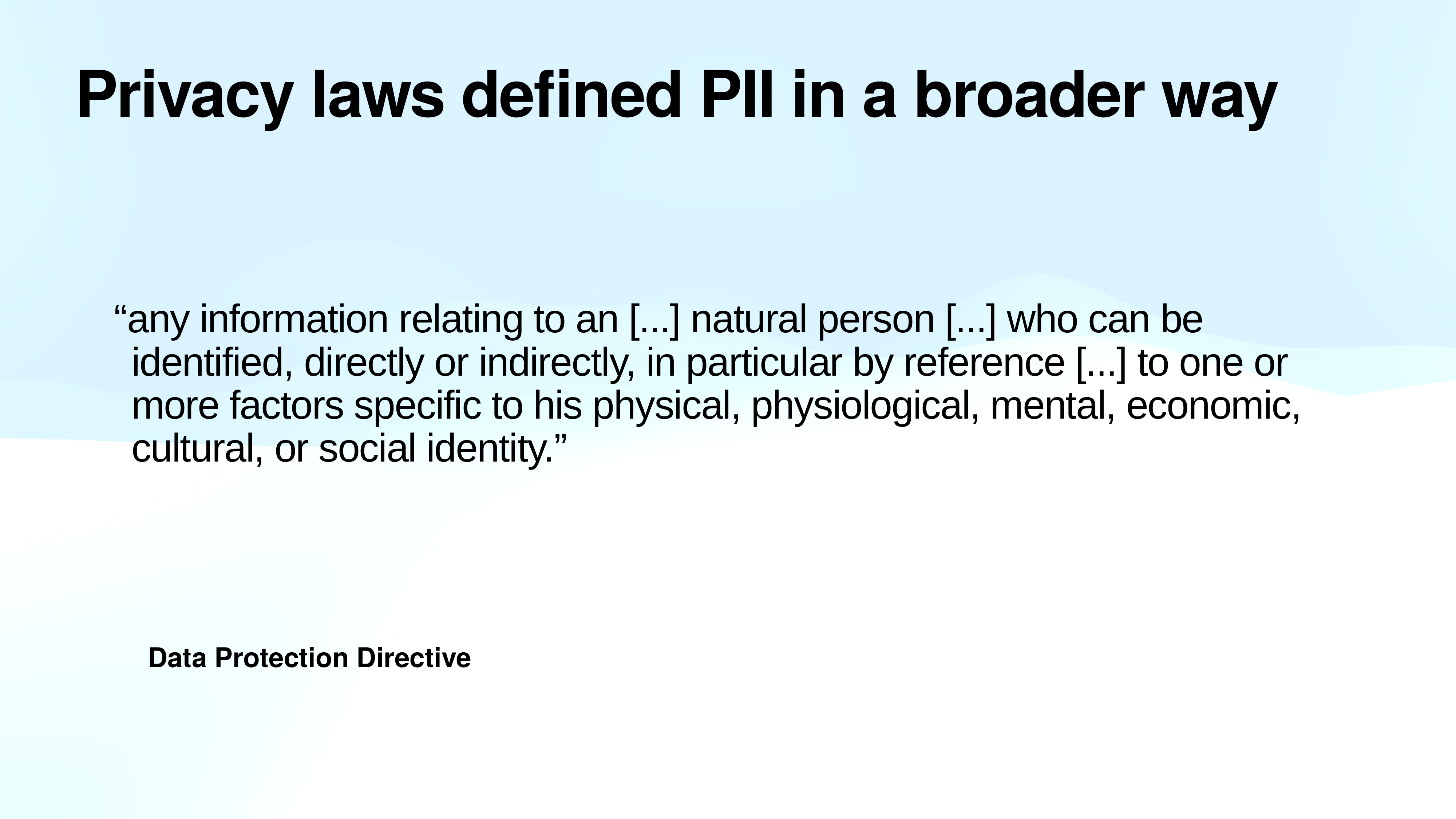

Privacy laws defined PII in a broader way
“any information relating to an [...] natural person [...] who can be identified, directly or indirectly, in particular by reference [...] to one or more factors specific to his physical, physiological, mental, economic, cultural, or social identity.”
Data Protection Directive